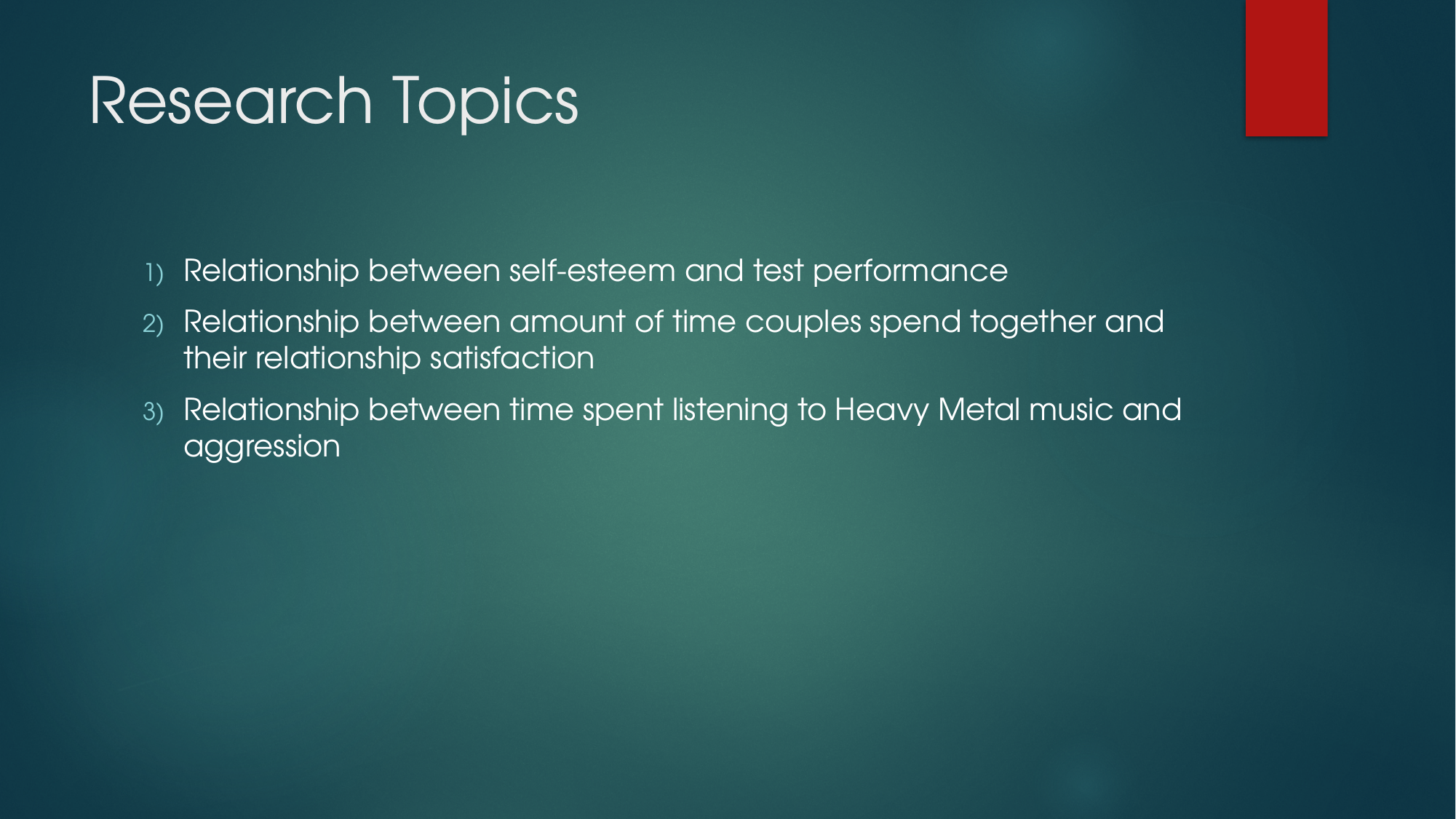

# Research Topics
Relationship between self-esteem and test performance
Relationship between amount of time couples spend together and their relationship satisfaction
Relationship between time spent listening to Heavy Metal music and aggression